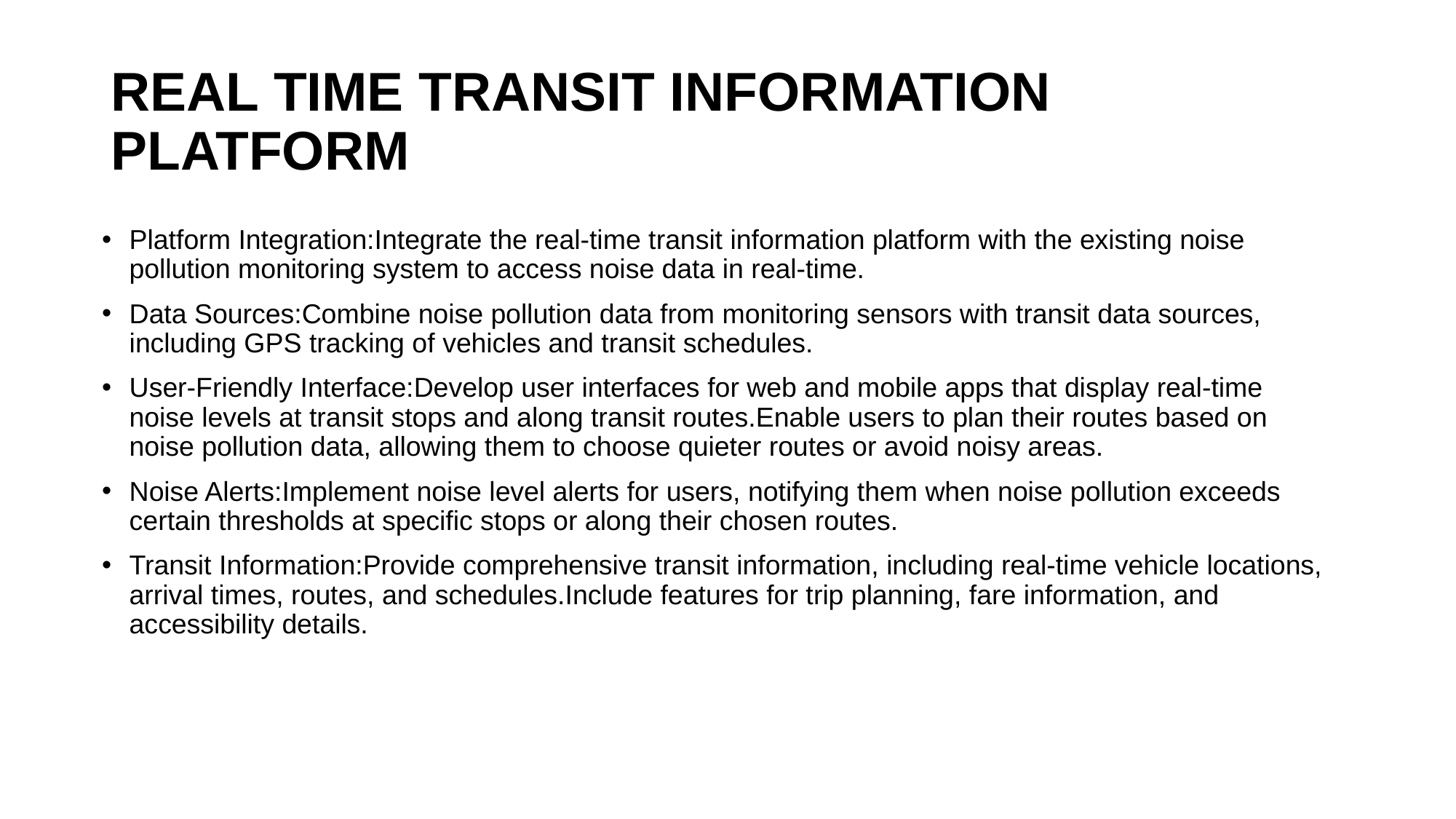

# REAL TIME TRANSIT INFORMATION PLATFORM
Platform Integration:Integrate the real-time transit information platform with the existing noise pollution monitoring system to access noise data in real-time.
Data Sources:Combine noise pollution data from monitoring sensors with transit data sources, including GPS tracking of vehicles and transit schedules.
User-Friendly Interface:Develop user interfaces for web and mobile apps that display real-time noise levels at transit stops and along transit routes.Enable users to plan their routes based on noise pollution data, allowing them to choose quieter routes or avoid noisy areas.
Noise Alerts:Implement noise level alerts for users, notifying them when noise pollution exceeds certain thresholds at specific stops or along their chosen routes.
Transit Information:Provide comprehensive transit information, including real-time vehicle locations, arrival times, routes, and schedules.Include features for trip planning, fare information, and accessibility details.